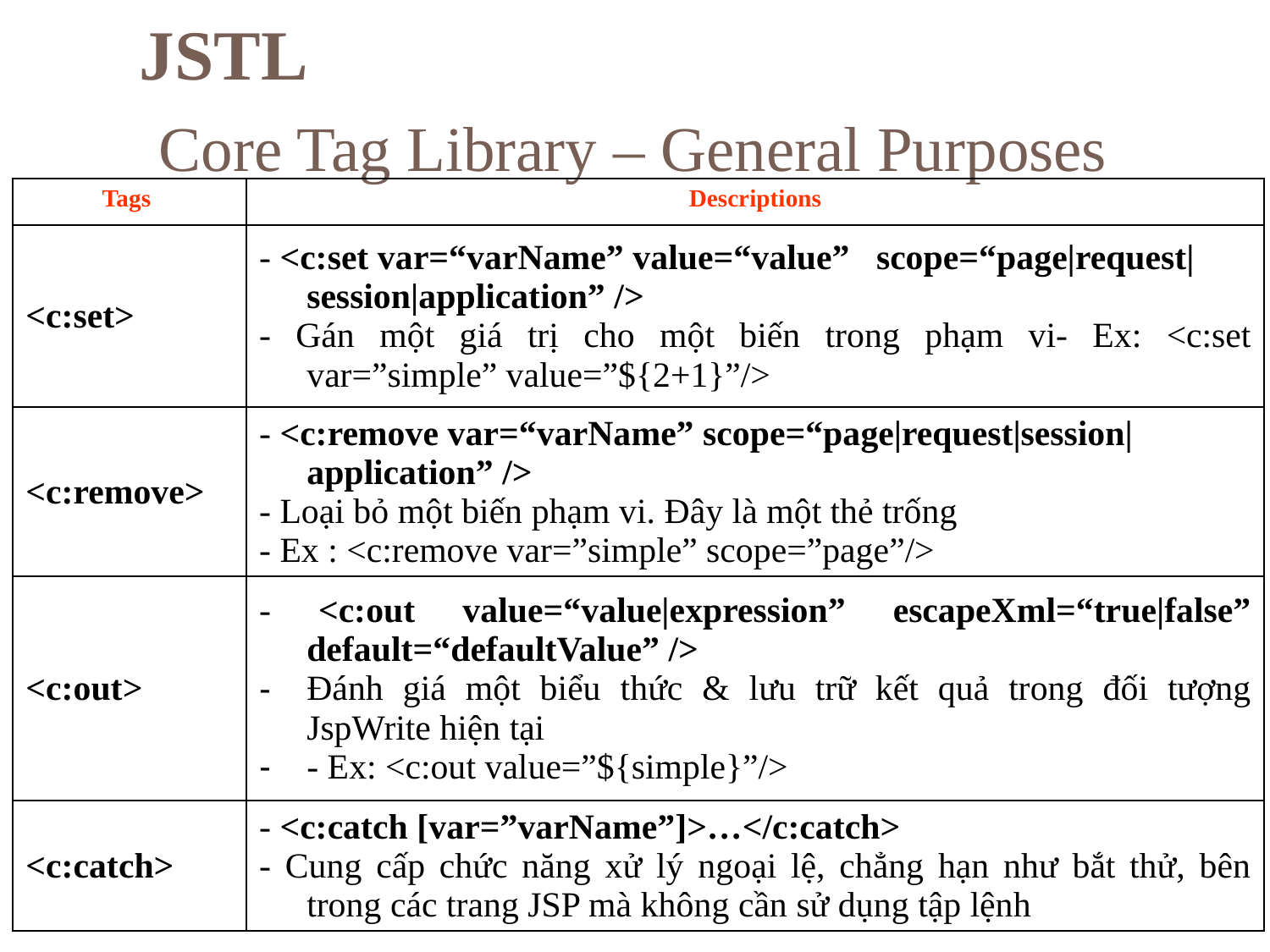

JSTL
 Core Tag Library – General Purposes
| Tags | Descriptions |
| --- | --- |
| <c:set> | - <c:set var=“varName” value=“value” scope=“page|request|session|application” /> - Gán một giá trị cho một biến trong phạm vi- Ex: <c:set var=”simple” value=”${2+1}”/> |
| <c:remove> | - <c:remove var=“varName” scope=“page|request|session|application” /> - Loại bỏ một biến phạm vi. Đây là một thẻ trống - Ex : <c:remove var=”simple” scope=”page”/> |
| <c:out> | - <c:out value=“value|expression” escapeXml=“true|false” default=“defaultValue” /> Đánh giá một biểu thức & lưu trữ kết quả trong đối tượng JspWrite hiện tại - Ex: <c:out value=”${simple}”/> |
| <c:catch> | - <c:catch [var=”varName”]>…</c:catch> - Cung cấp chức năng xử lý ngoại lệ, chẳng hạn như bắt thử, bên trong các trang JSP mà không cần sử dụng tập lệnh |